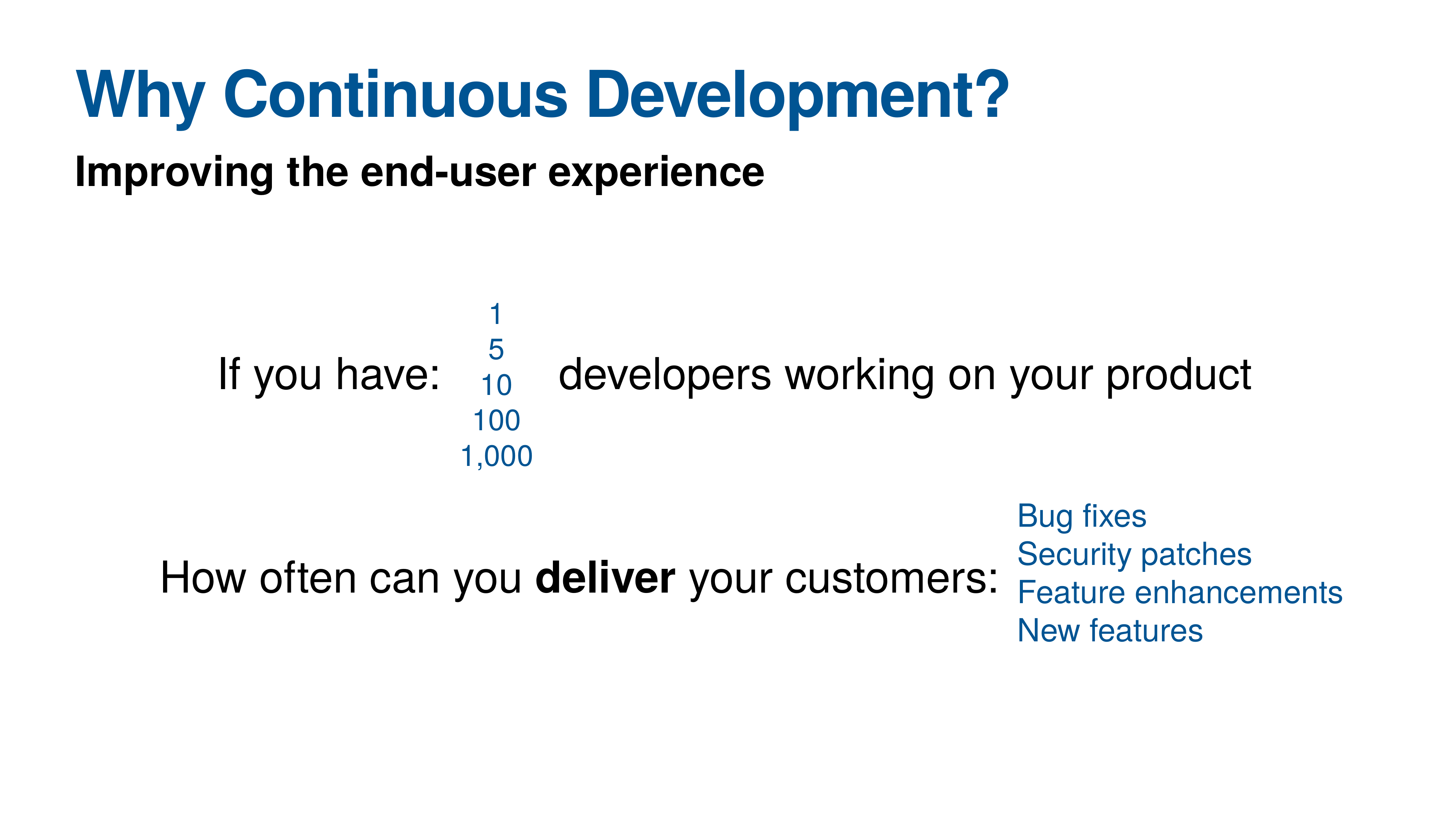

# Why Continuous Development?
Improving the end-user experience
1
5
10
100
1,000
If you have:
developers working on your product
Bug fixes
Security patches
Feature enhancements
New features
How often can you deliver your customers: